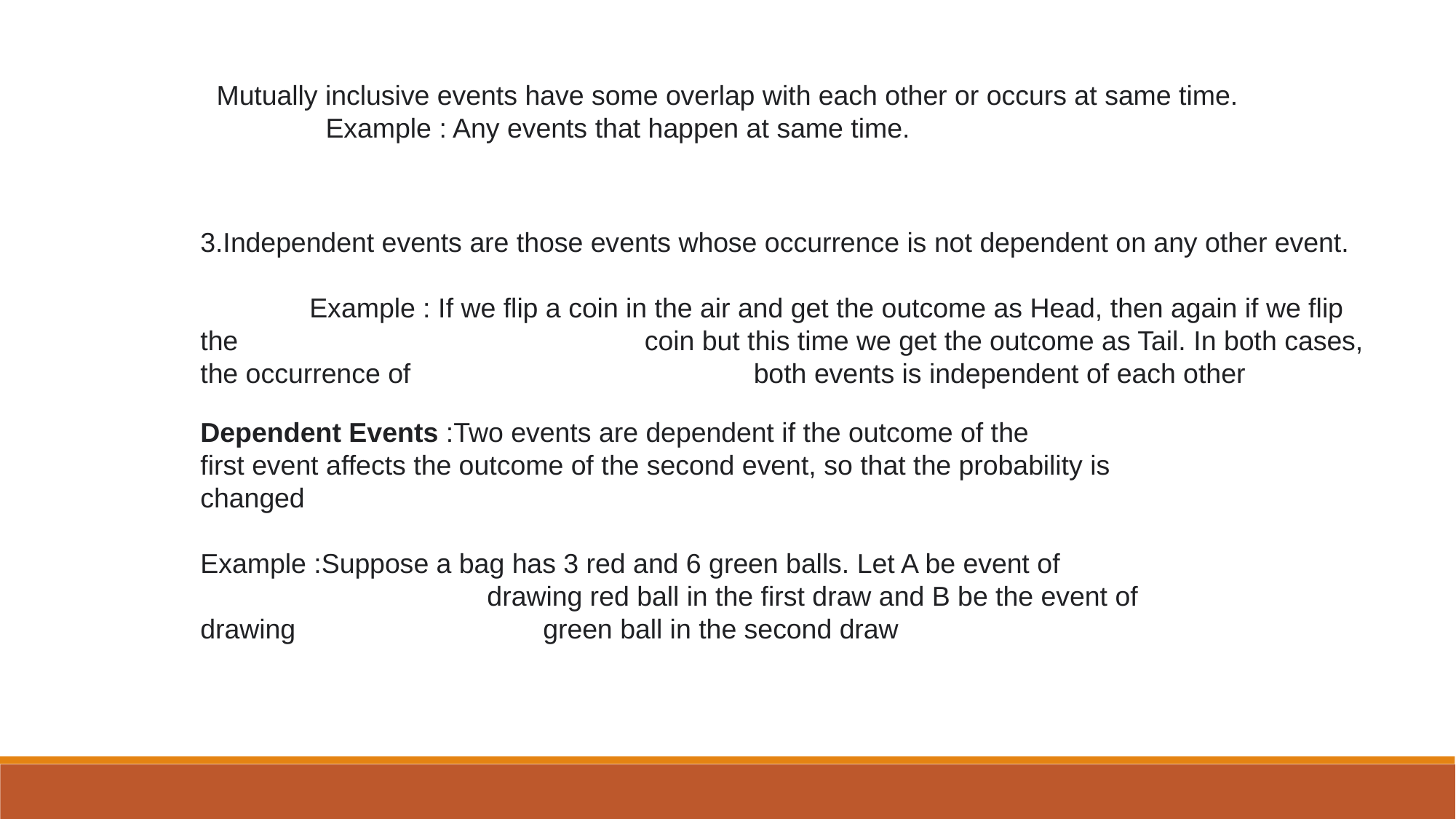

Mutually inclusive events have some overlap with each other or occurs at same time.
	Example : Any events that happen at same time.
3.Independent events are those events whose occurrence is not dependent on any other event.

	Example : If we flip a coin in the air and get the outcome as Head, then again if we flip the 				 coin but this time we get the outcome as Tail. In both cases, the occurrence of 				 both events is independent of each other
Dependent Events :Two events are dependent if the outcome of the first event affects the outcome of the second event, so that the probability is changed

Example :Suppose a bag has 3 red and 6 green balls. Let A be event of 			         drawing red ball in the first draw and B be the event of drawing 			  green ball in the second draw